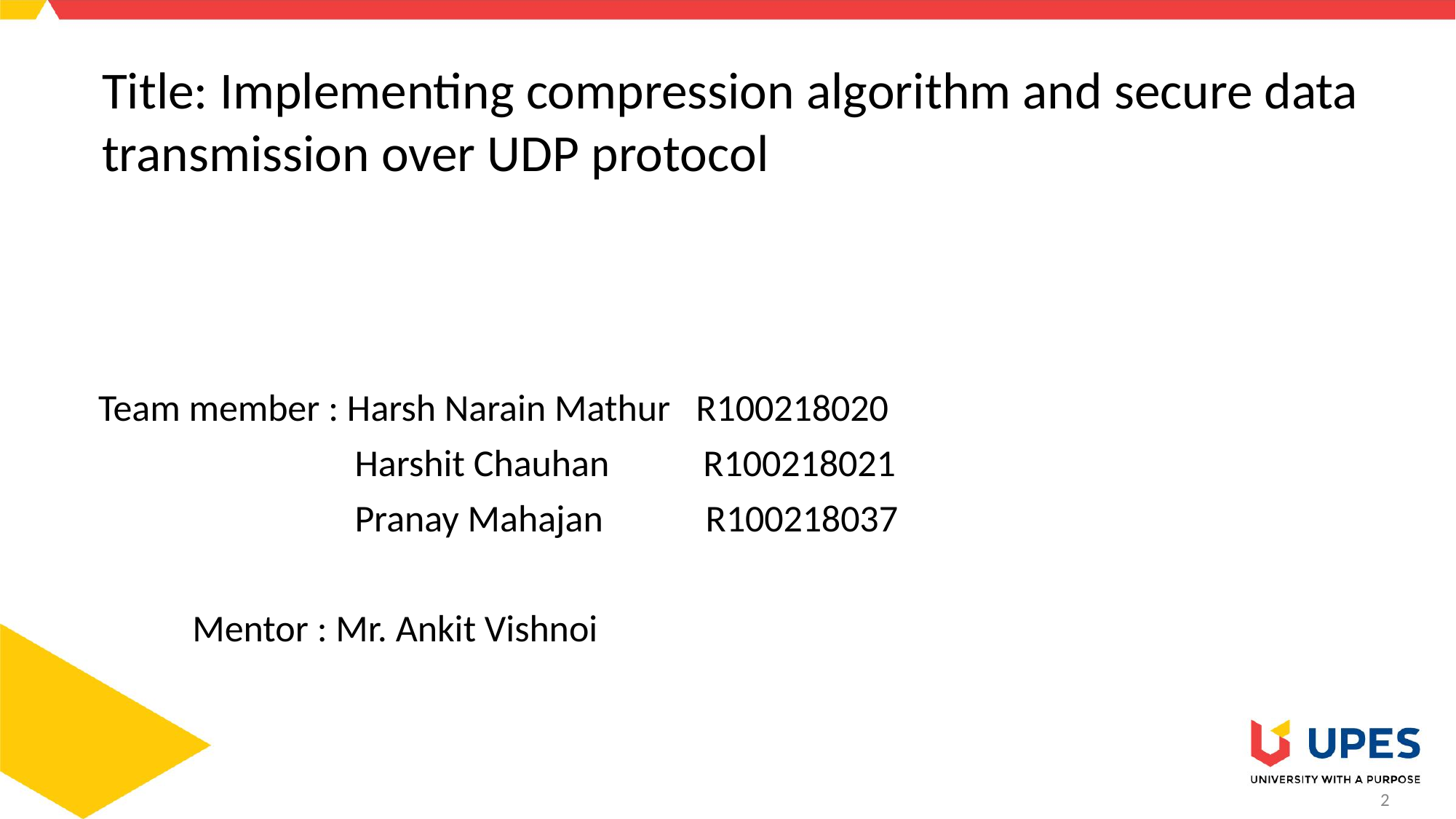

# Title: Implementing compression algorithm and secure data transmission over UDP protocol

Team member : Harsh Narain Mathur   R100218020
                              Harshit Chauhan           R100218021
                              Pranay Mahajan            R100218037

           Mentor : Mr. Ankit Vishnoi